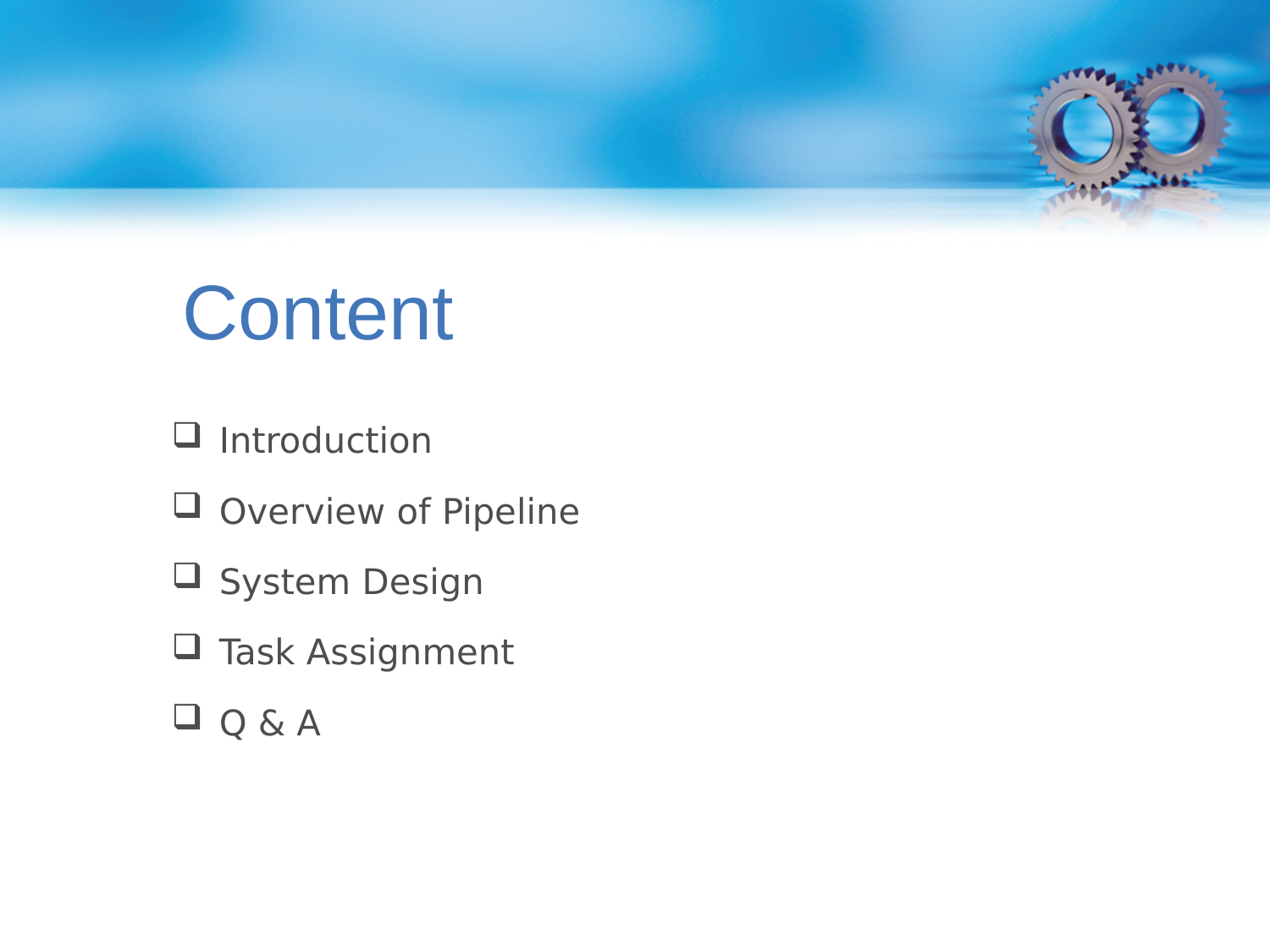

# Content
Introduction
Overview of Pipeline
System Design
Task Assignment
Q & A